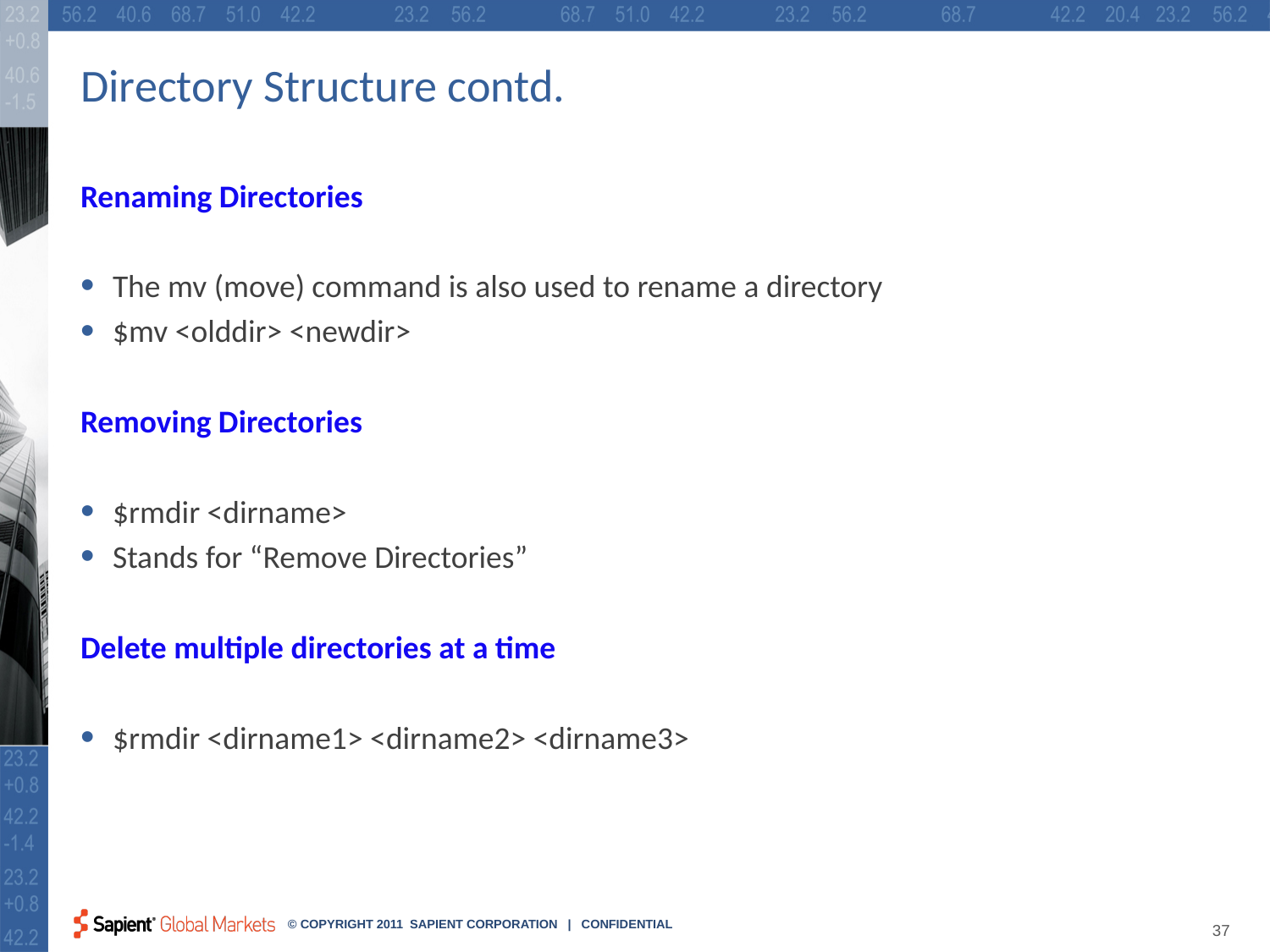

# Directory Structure contd.

Renaming Directories

The mv (move) command is also used to rename a directory
$mv <olddir> <newdir>

Removing Directories

$rmdir <dirname>
Stands for “Remove Directories”

Delete multiple directories at a time

$rmdir <dirname1> <dirname2> <dirname3>